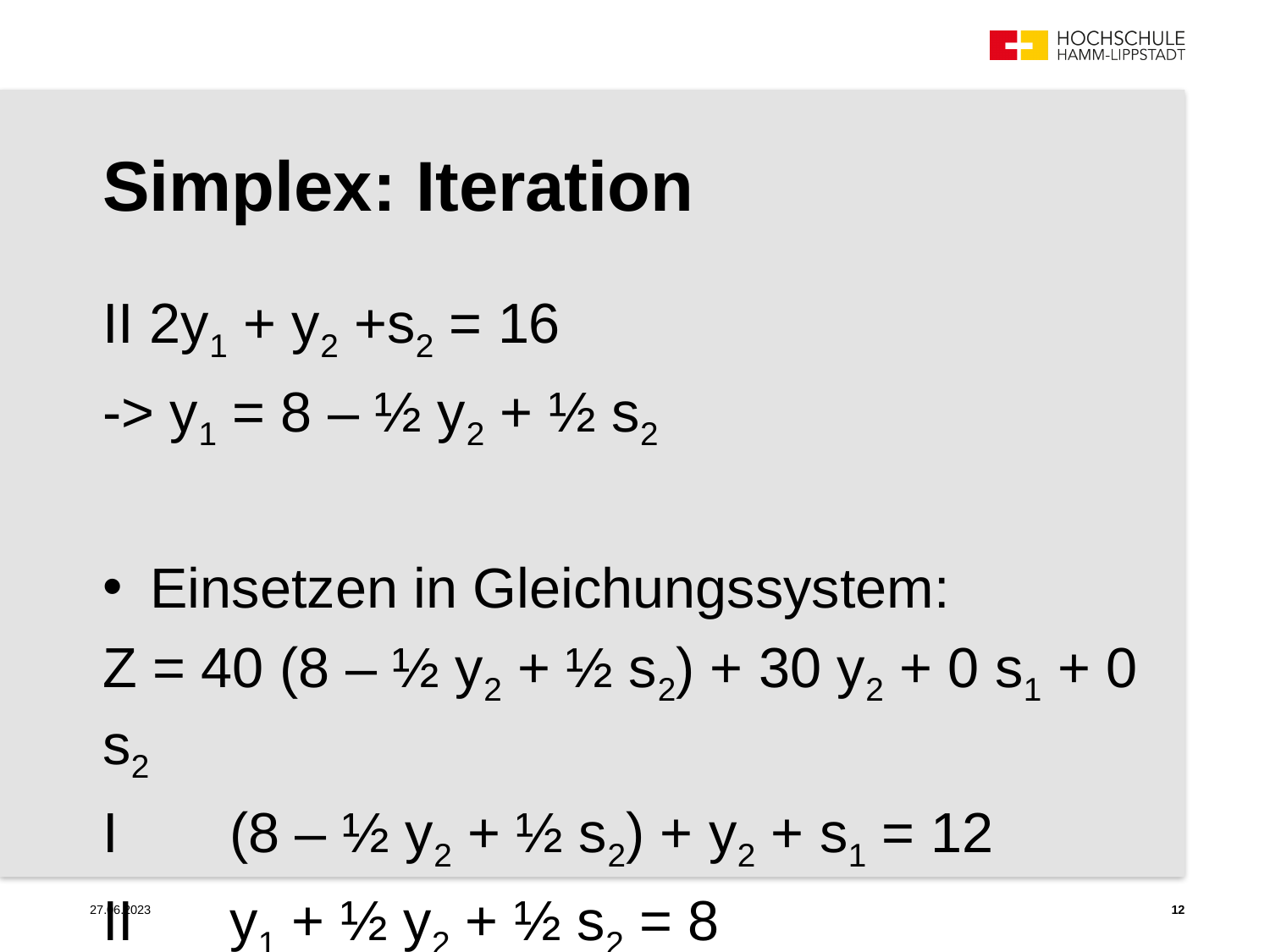

# Simplex: Iteration
II 2y1 + y2 +s2 = 16
-> y1 = 8 – ½ y2 + ½ s2

Einsetzen in Gleichungssystem:
Z = 40 (8 – ½ y2 + ½ s2) + 30 y2 + 0 s1 + 0 s2
I	(8 – ½ y2 + ½ s2) + y2 + s1 = 12
II 	y1 + ½ y2 + ½ s2 = 8
27.06.2023
12